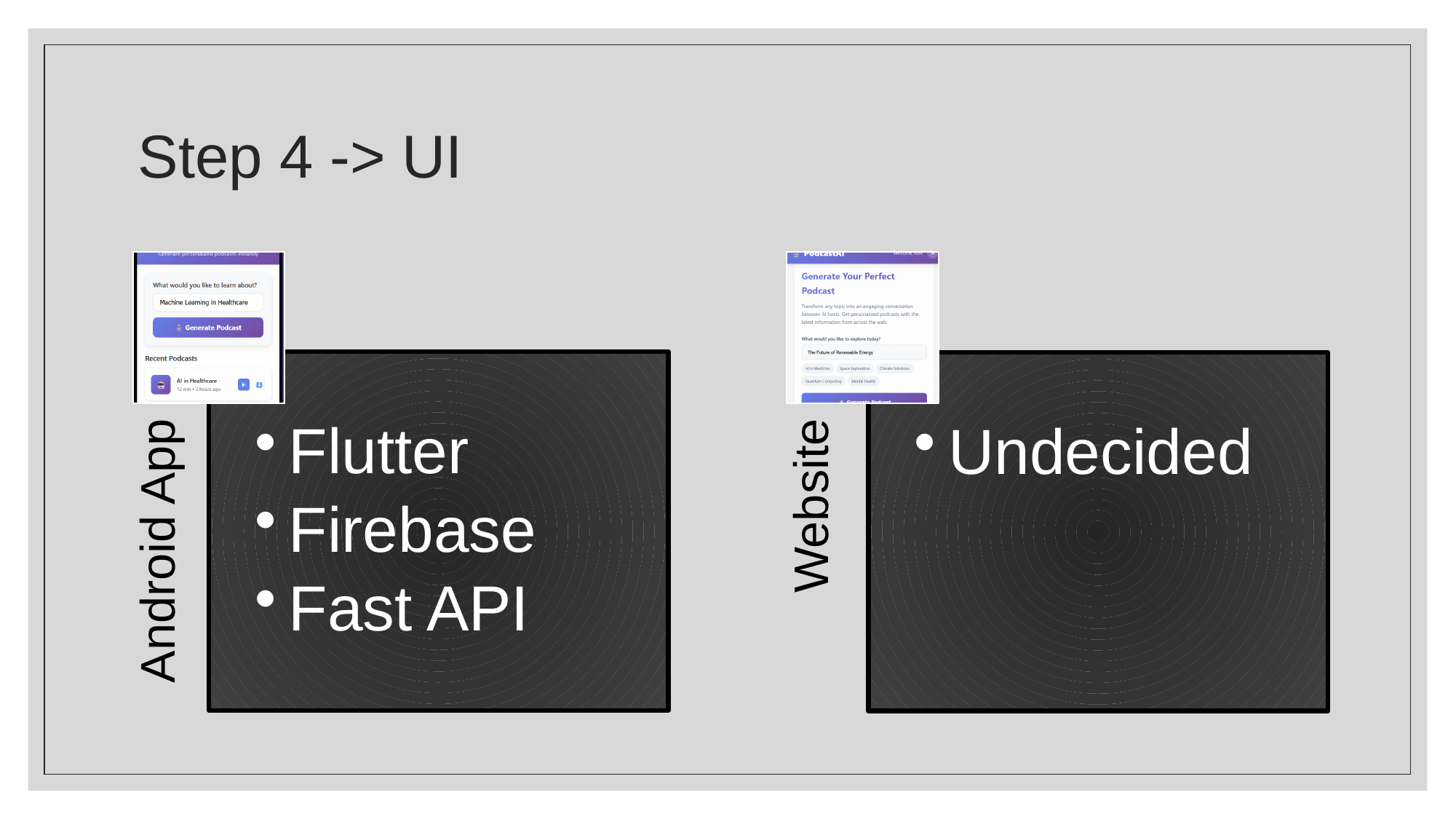

# Step 4 -> UI
Android App
Flutter
Firebase
Fast API
Website
Undecided